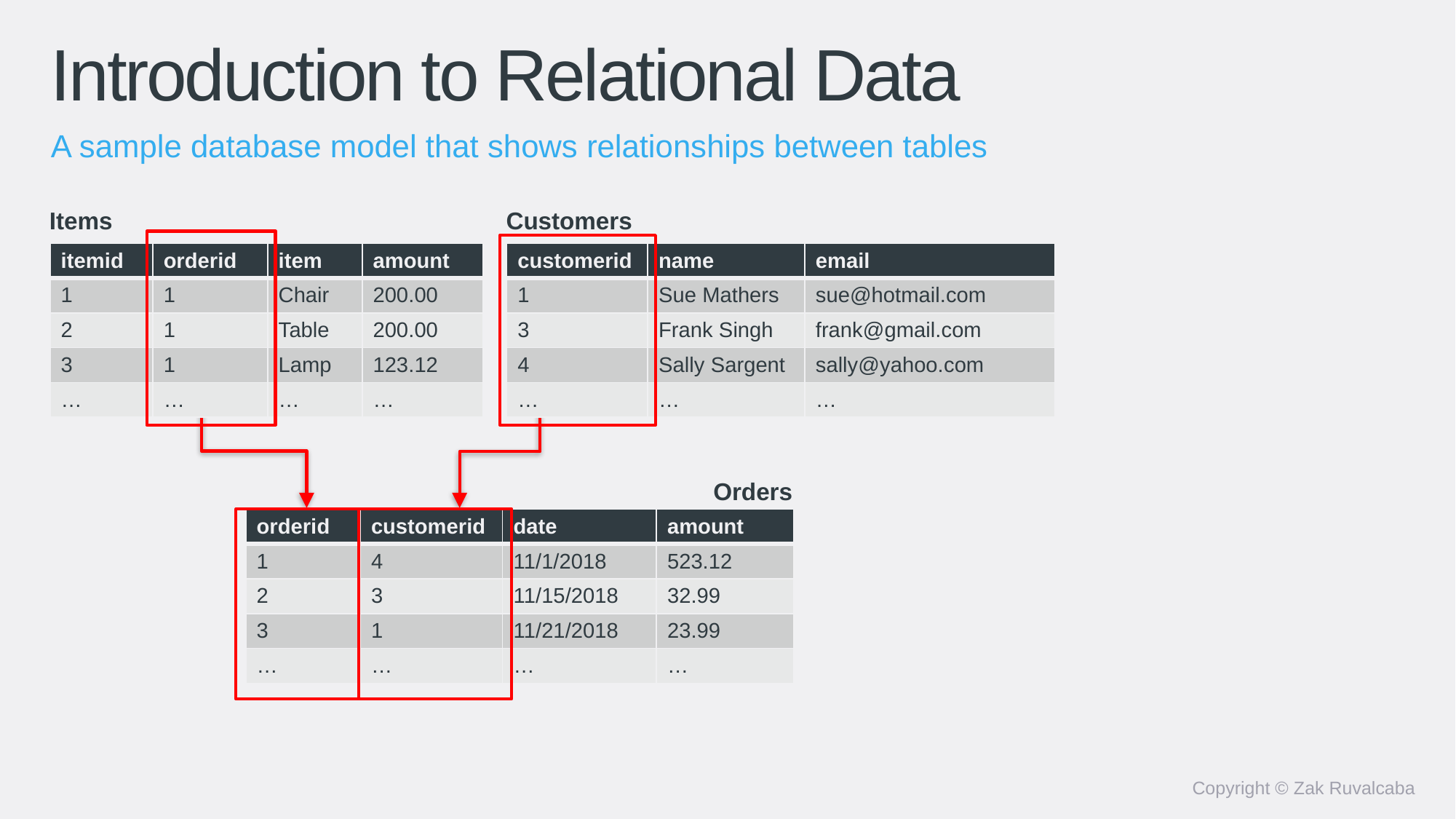

# Introduction to Relational Data
A sample database model that shows relationships between tables
Items				   Customers

| itemid | orderid | item | amount |
| --- | --- | --- | --- |
| 1 | 1 | Chair | 200.00 |
| 2 | 1 | Table | 200.00 |
| 3 | 1 | Lamp | 123.12 |
| … | … | … | … |
| customerid | name | email |
| --- | --- | --- |
| 1 | Sue Mathers | sue@hotmail.com |
| 3 | Frank Singh | frank@gmail.com |
| 4 | Sally Sargent | sally@yahoo.com |
| … | … | … |
Orders
| orderid | customerid | date | amount |
| --- | --- | --- | --- |
| 1 | 4 | 11/1/2018 | 523.12 |
| 2 | 3 | 11/15/2018 | 32.99 |
| 3 | 1 | 11/21/2018 | 23.99 |
| … | … | … | … |